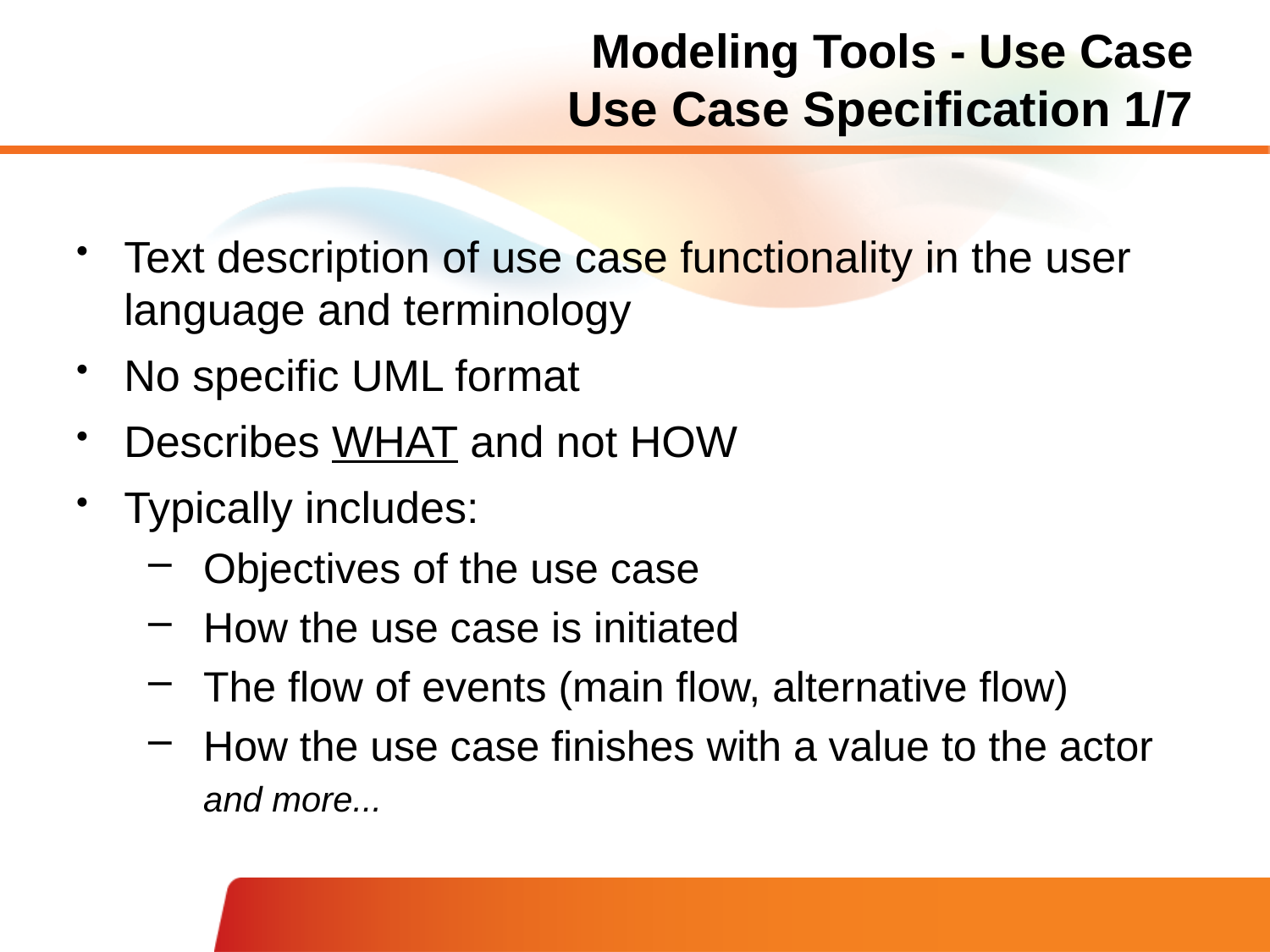

# Modeling Tools - Use Case Use Case Specification 1/7
Text description of use case functionality in the user language and terminology
No specific UML format
Describes WHAT and not HOW
Typically includes:
Objectives of the use case
How the use case is initiated
The flow of events (main flow, alternative flow)
How the use case finishes with a value to the actor
	and more...